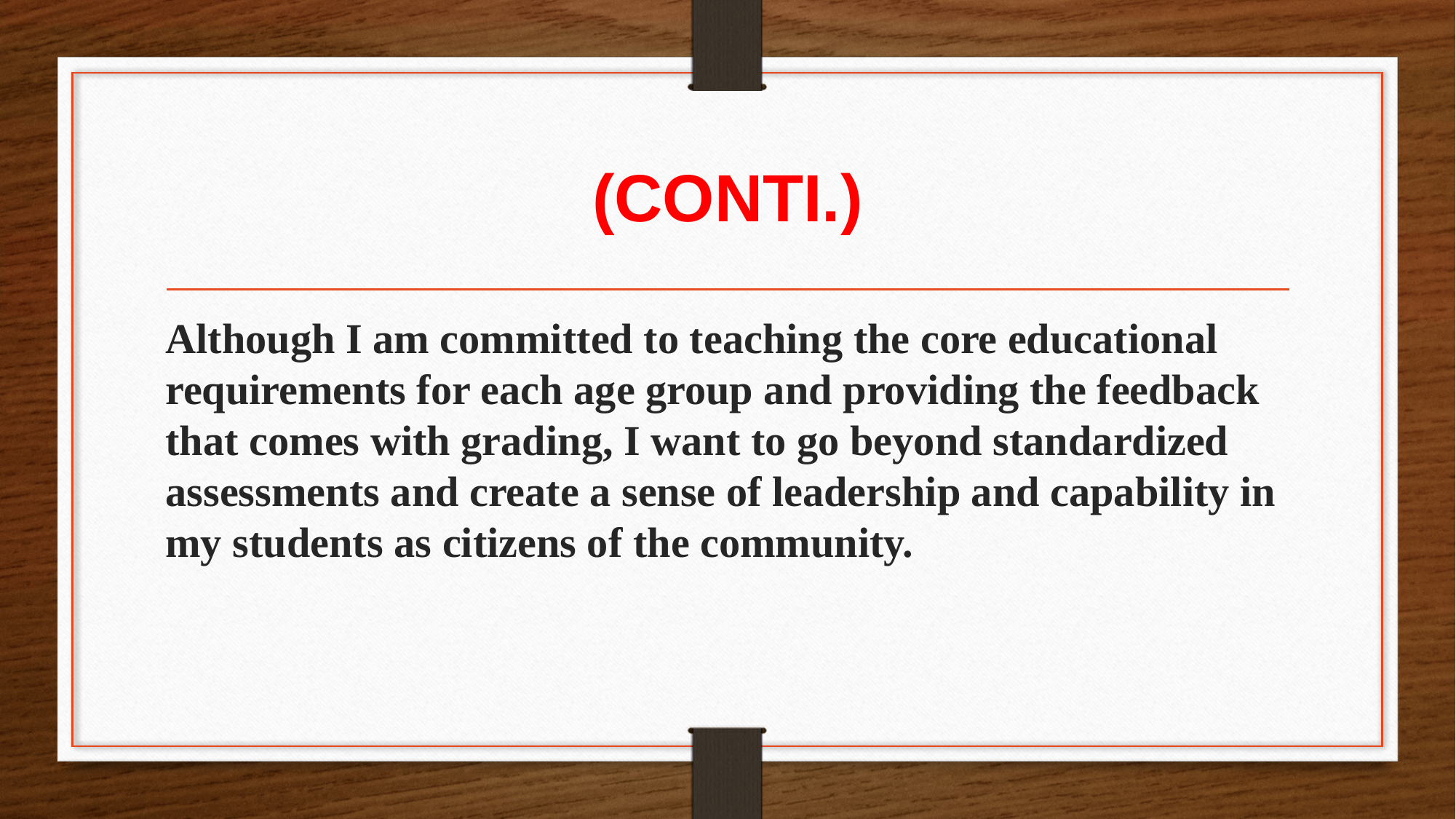

# (CONTI.)
Although I am committed to teaching the core educational requirements for each age group and providing the feedback that comes with grading, I want to go beyond standardized assessments and create a sense of leadership and capability in my students as citizens of the community.